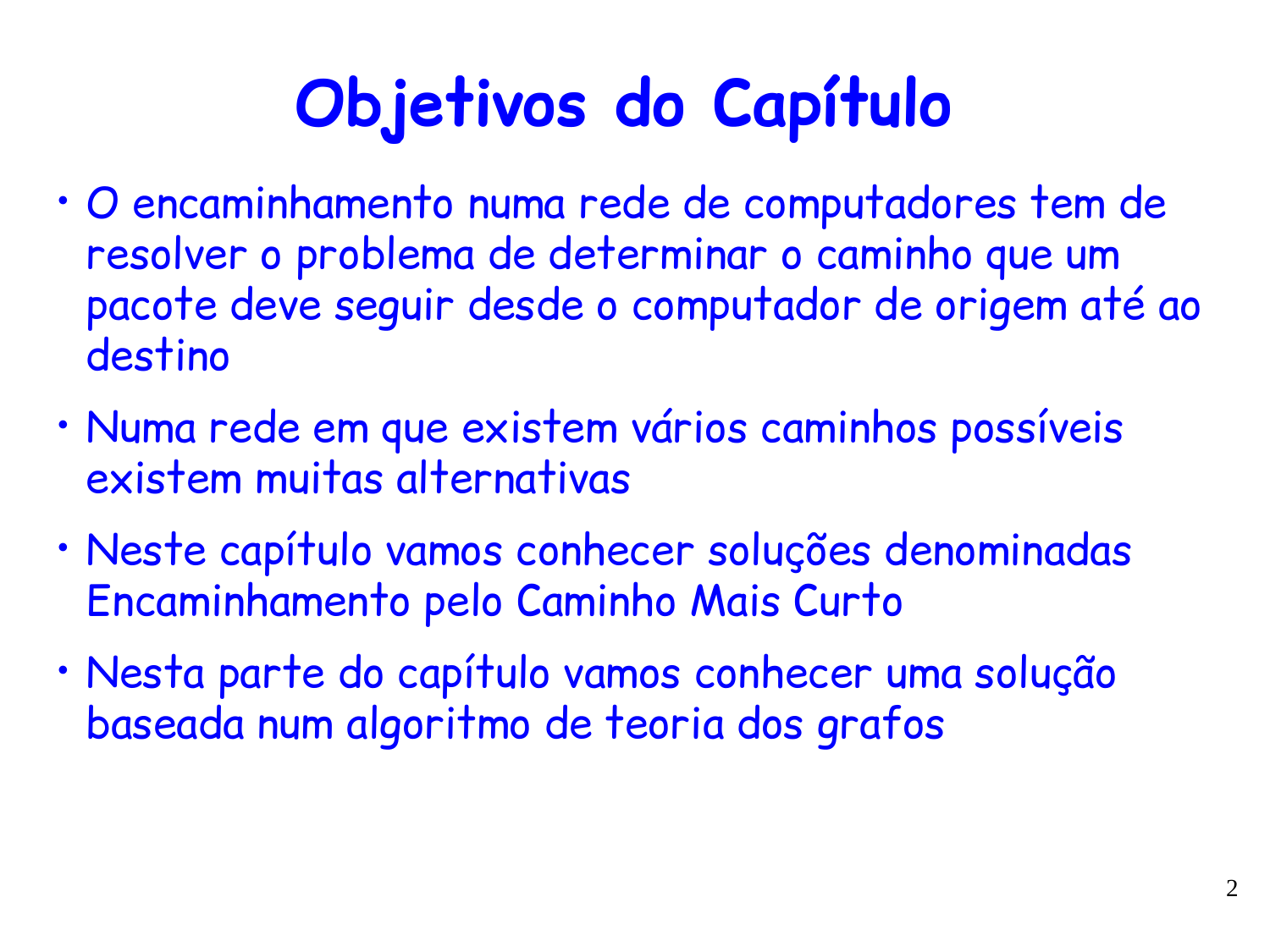

# Objetivos do Capítulo
O encaminhamento numa rede de computadores tem de resolver o problema de determinar o caminho que um pacote deve seguir desde o computador de origem até ao destino
Numa rede em que existem vários caminhos possíveis existem muitas alternativas
Neste capítulo vamos conhecer soluções denominadas Encaminhamento pelo Caminho Mais Curto
Nesta parte do capítulo vamos conhecer uma solução baseada num algoritmo de teoria dos grafos

2